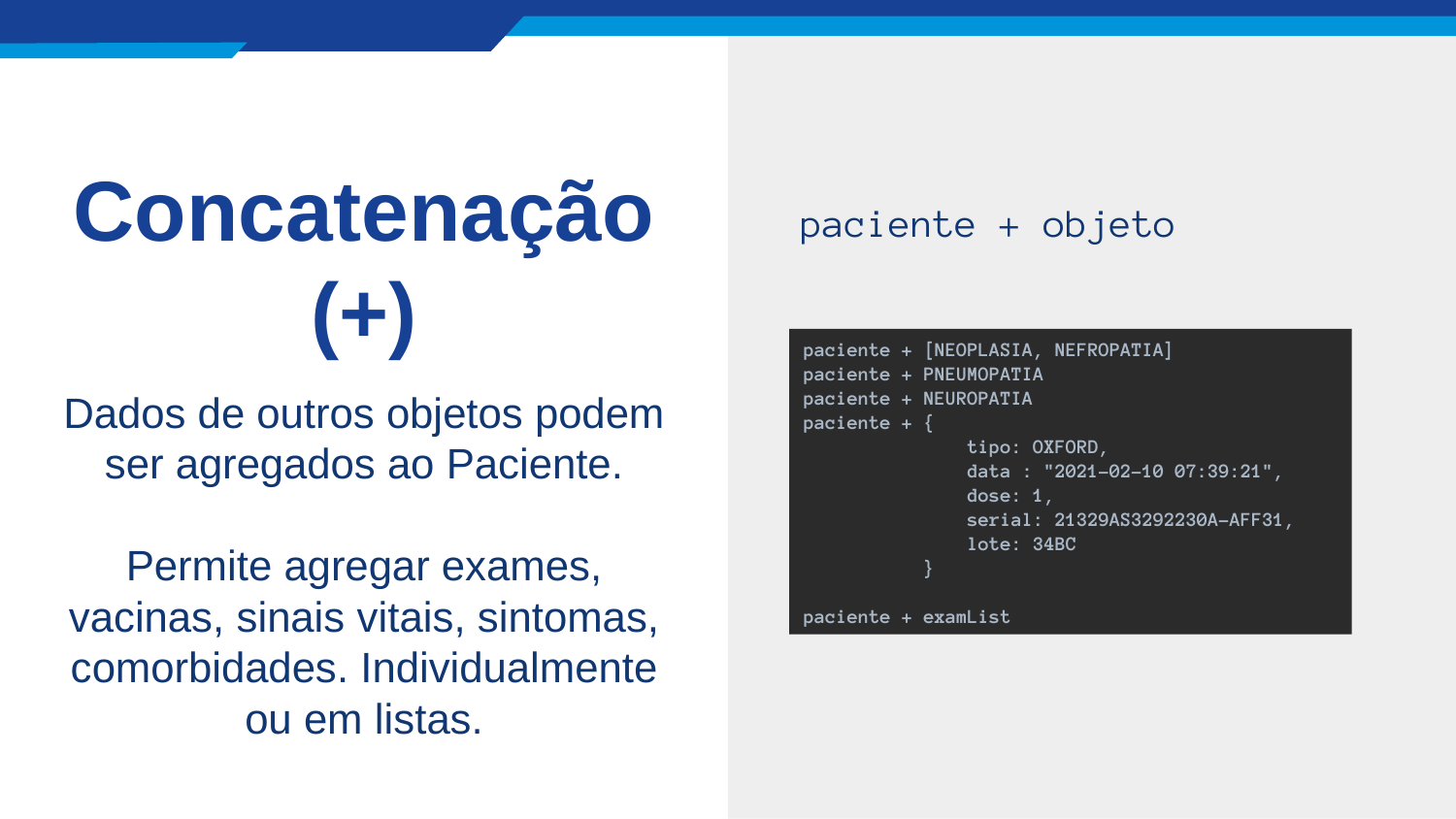

paciente + objeto
# Concatenação (+)
paciente + [NEOPLASIA, NEFROPATIA]
paciente + PNEUMOPATIA
paciente + NEUROPATIA
paciente + {
               tipo: OXFORD,
               data : "2021-02-10 07:39:21",
               dose: 1,
               serial: 21329AS3292230A-AFF31,
               lote: 34BC
           }
paciente + examList
Dados de outros objetos podem ser agregados ao Paciente.

Permite agregar exames, vacinas, sinais vitais, sintomas, comorbidades. Individualmente ou em listas.